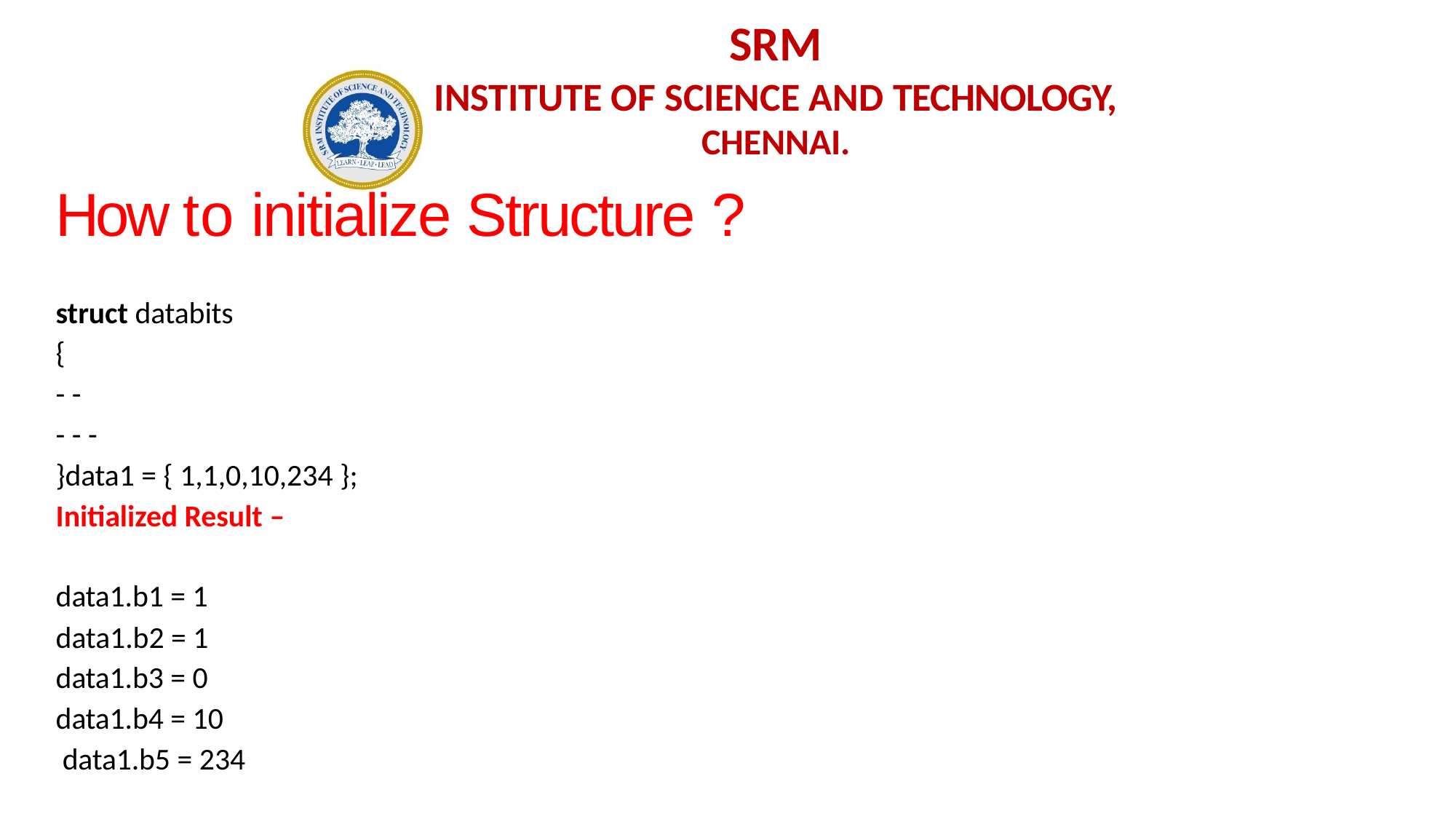

# SRM

INSTITUTE OF SCIENCE AND TECHNOLOGY,
CHENNAI.
How to initialize Structure ?
struct databits
{
- -
- - -
}data1 = { 1,1,0,10,234 };
Initialized Result –

data1.b1 = 1
data1.b2 = 1
data1.b3 = 0
data1.b4 = 10
data1.b5 = 234